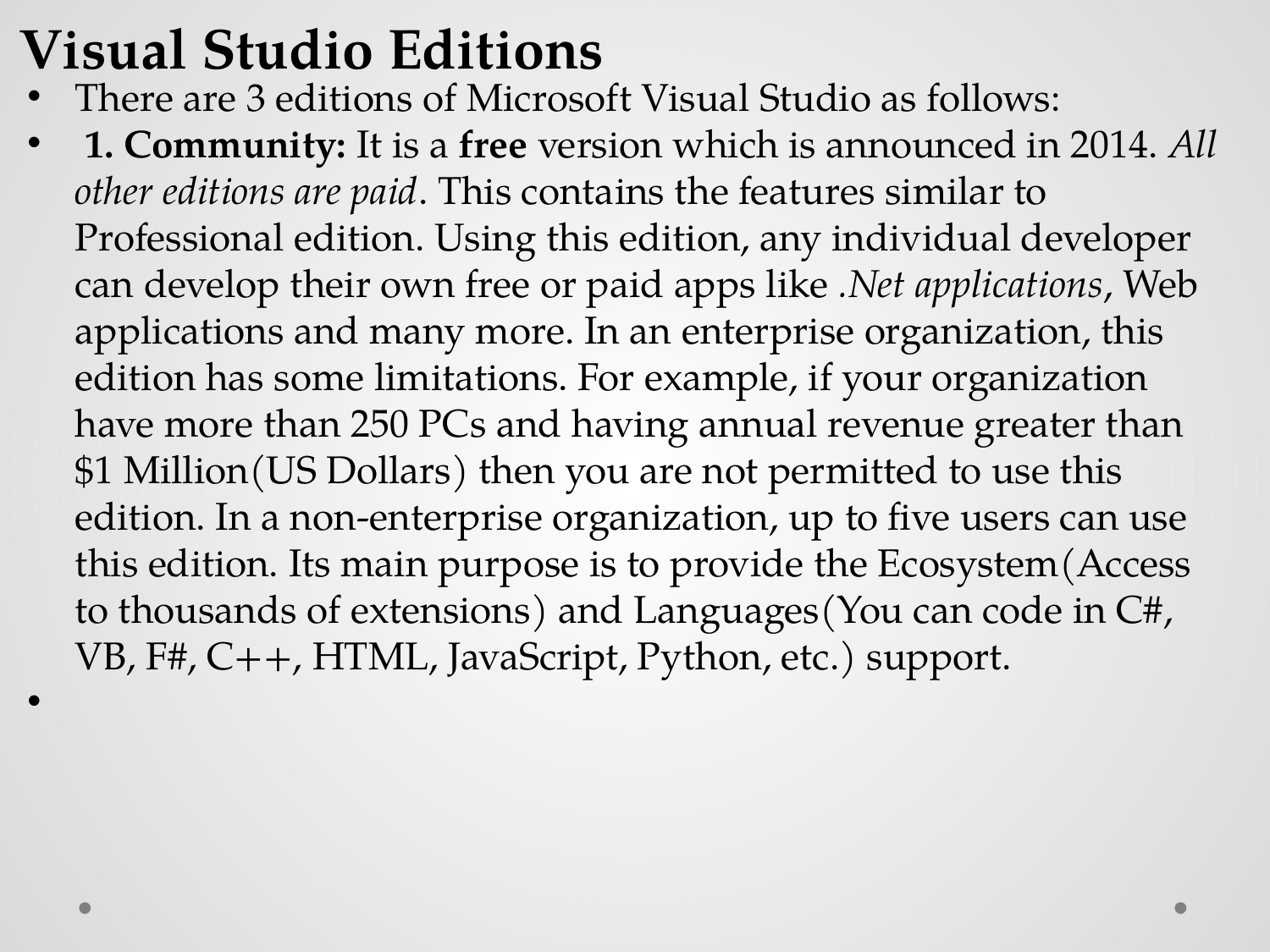

Visual Studio Editions
There are 3 editions of Microsoft Visual Studio as follows:
 1. Community: It is a free version which is announced in 2014. All other editions are paid. This contains the features similar to Professional edition. Using this edition, any individual developer can develop their own free or paid apps like .Net applications, Web applications and many more. In an enterprise organization, this edition has some limitations. For example, if your organization have more than 250 PCs and having annual revenue greater than $1 Million(US Dollars) then you are not permitted to use this edition. In a non-enterprise organization, up to five users can use this edition. Its main purpose is to provide the Ecosystem(Access to thousands of extensions) and Languages(You can code in C#, VB, F#, C++, HTML, JavaScript, Python, etc.) support.